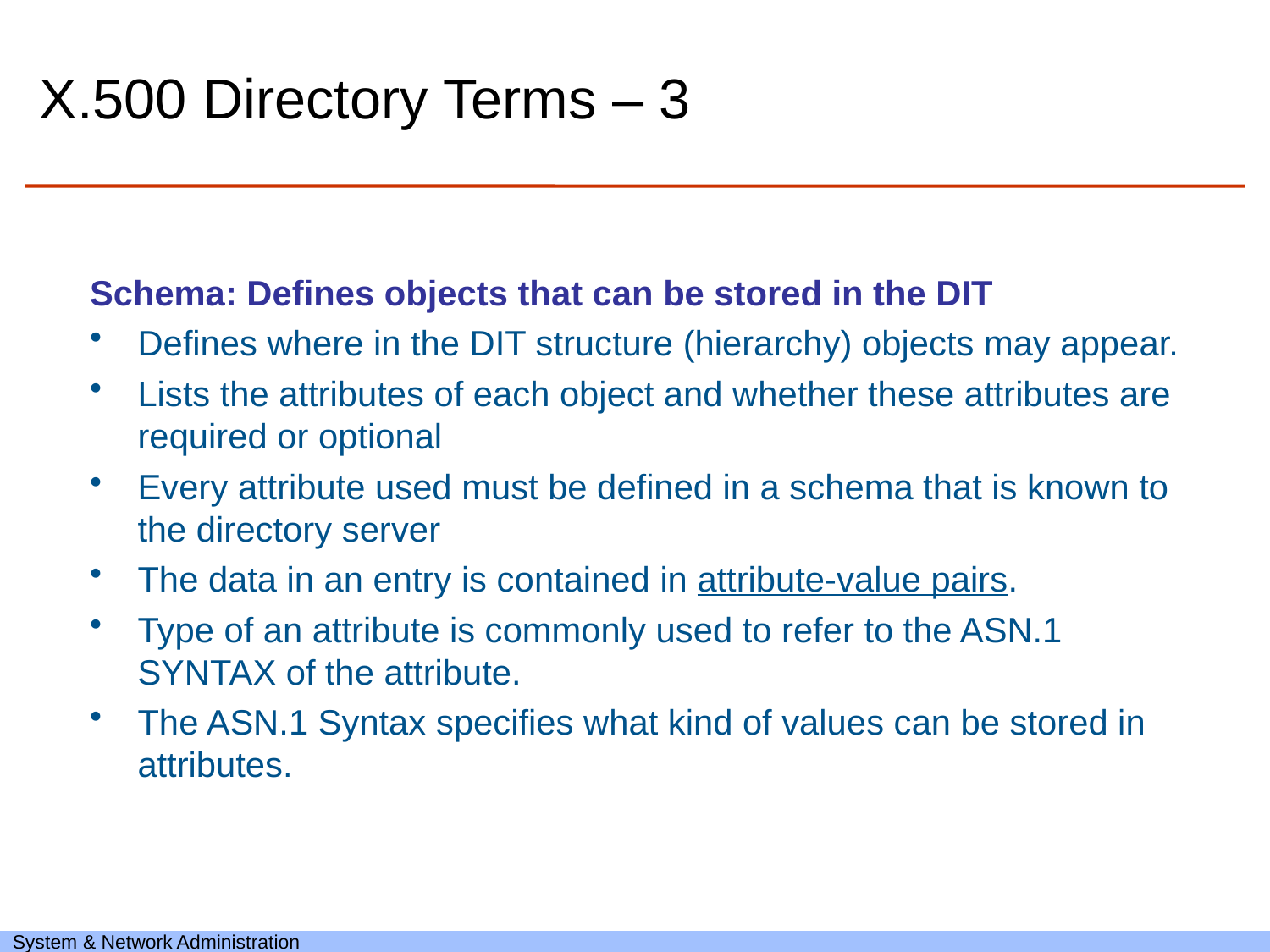

# X.500 Directory Terms – 3
Schema: Defines objects that can be stored in the DIT
Defines where in the DIT structure (hierarchy) objects may appear.
Lists the attributes of each object and whether these attributes are required or optional
Every attribute used must be defined in a schema that is known to the directory server
The data in an entry is contained in attribute-value pairs.
Type of an attribute is commonly used to refer to the ASN.1 SYNTAX of the attribute.
The ASN.1 Syntax specifies what kind of values can be stored in attributes.